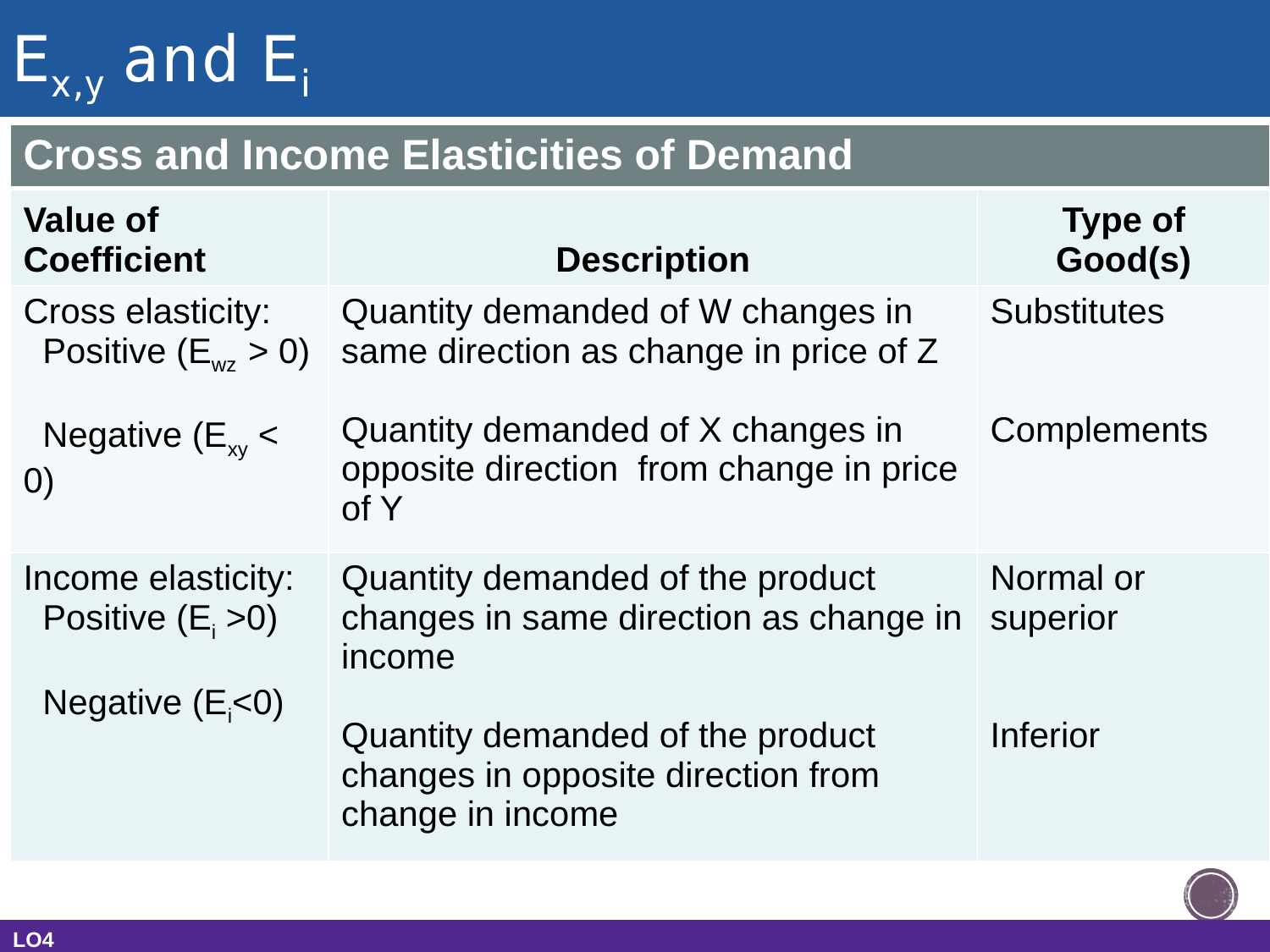

# Ex,y and Ei
| Cross and Income Elasticities of Demand |  |  |
| --- | --- | --- |
| Value of Coefficient | Description | Type of Good(s) |
| Cross elasticity: Positive (Ewz > 0) Negative (Exy < 0) | Quantity demanded of W changes in same direction as change in price of Z Quantity demanded of X changes in opposite direction from change in price of Y | Substitutes Complements |
| Income elasticity: Positive (Ei >0) Negative (Ei<0) | Quantity demanded of the product changes in same direction as change in income Quantity demanded of the product changes in opposite direction from change in income | Normal or superior Inferior |

LO4